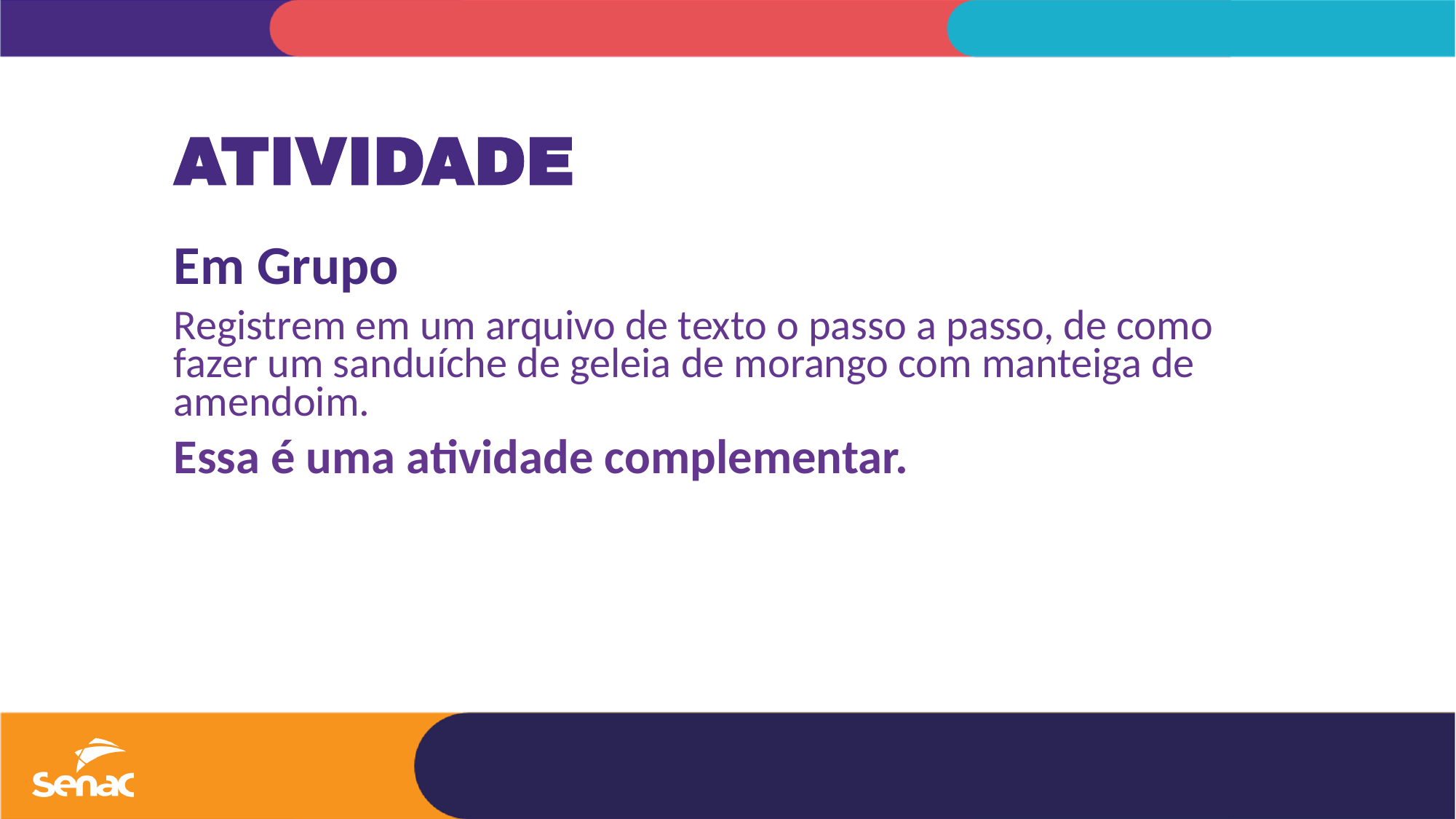

ATIVIDADE
Em Grupo
Registrem em um arquivo de texto o passo a passo, de como fazer um sanduíche de geleia de morango com manteiga de amendoim.
Essa é uma atividade complementar.